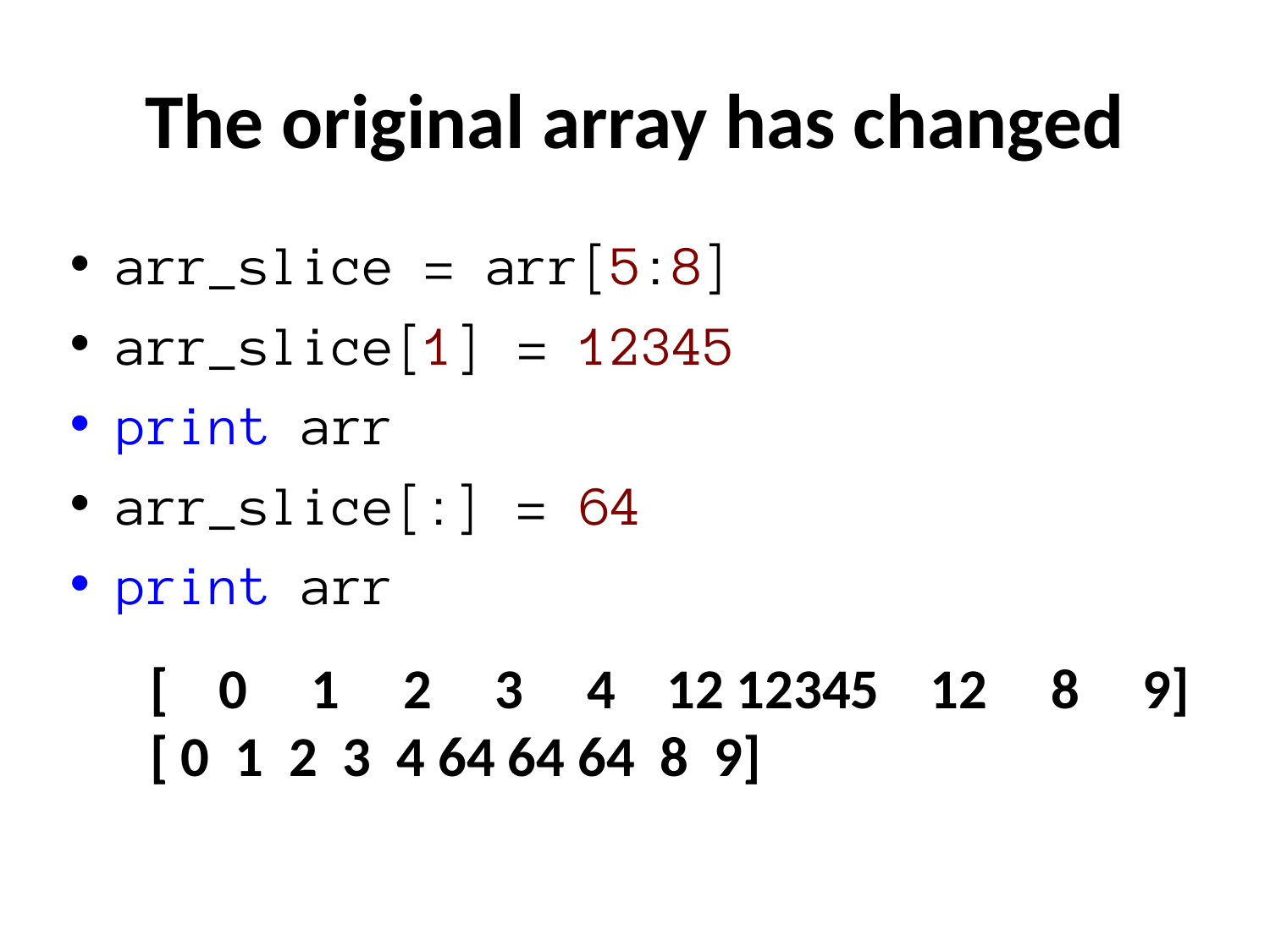

# The original array has changed
arr_slice = arr[5:8]
arr_slice[1] = 12345
print arr
arr_slice[:] = 64
print arr
[    0     1     2     3     4    12 12345    12     8     9]
[ 0  1  2  3  4 64 64 64  8  9]